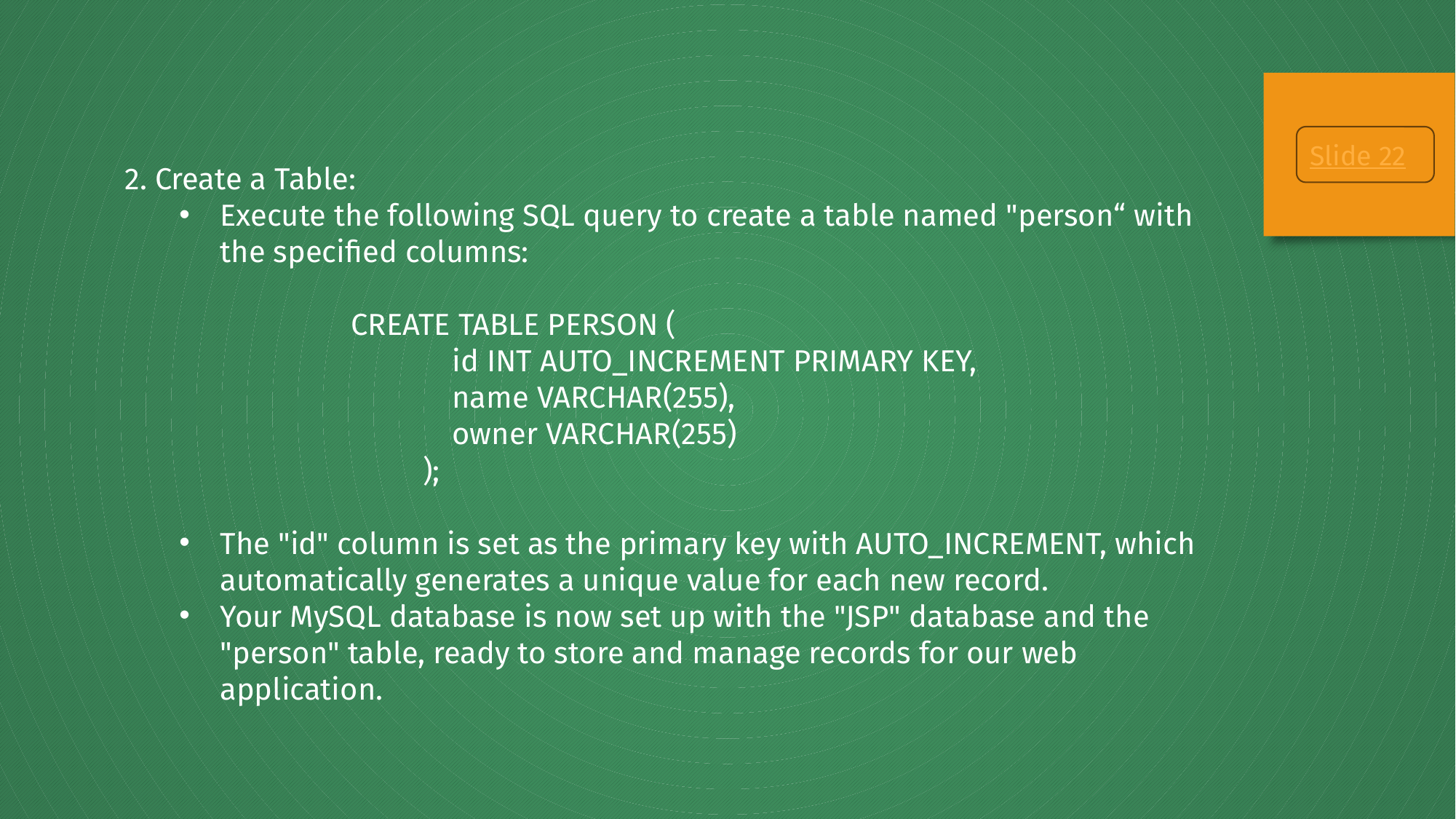

Slide 22
2. Create a Table:
Execute the following SQL query to create a table named "person“ with the specified columns:

		 CREATE TABLE PERSON (
   			id INT AUTO_INCREMENT PRIMARY KEY,
  			name VARCHAR(255),
			owner VARCHAR(255)
		          );

The "id" column is set as the primary key with AUTO_INCREMENT, which automatically generates a unique value for each new record.
Your MySQL database is now set up with the "JSP" database and the "person" table, ready to store and manage records for our web application.